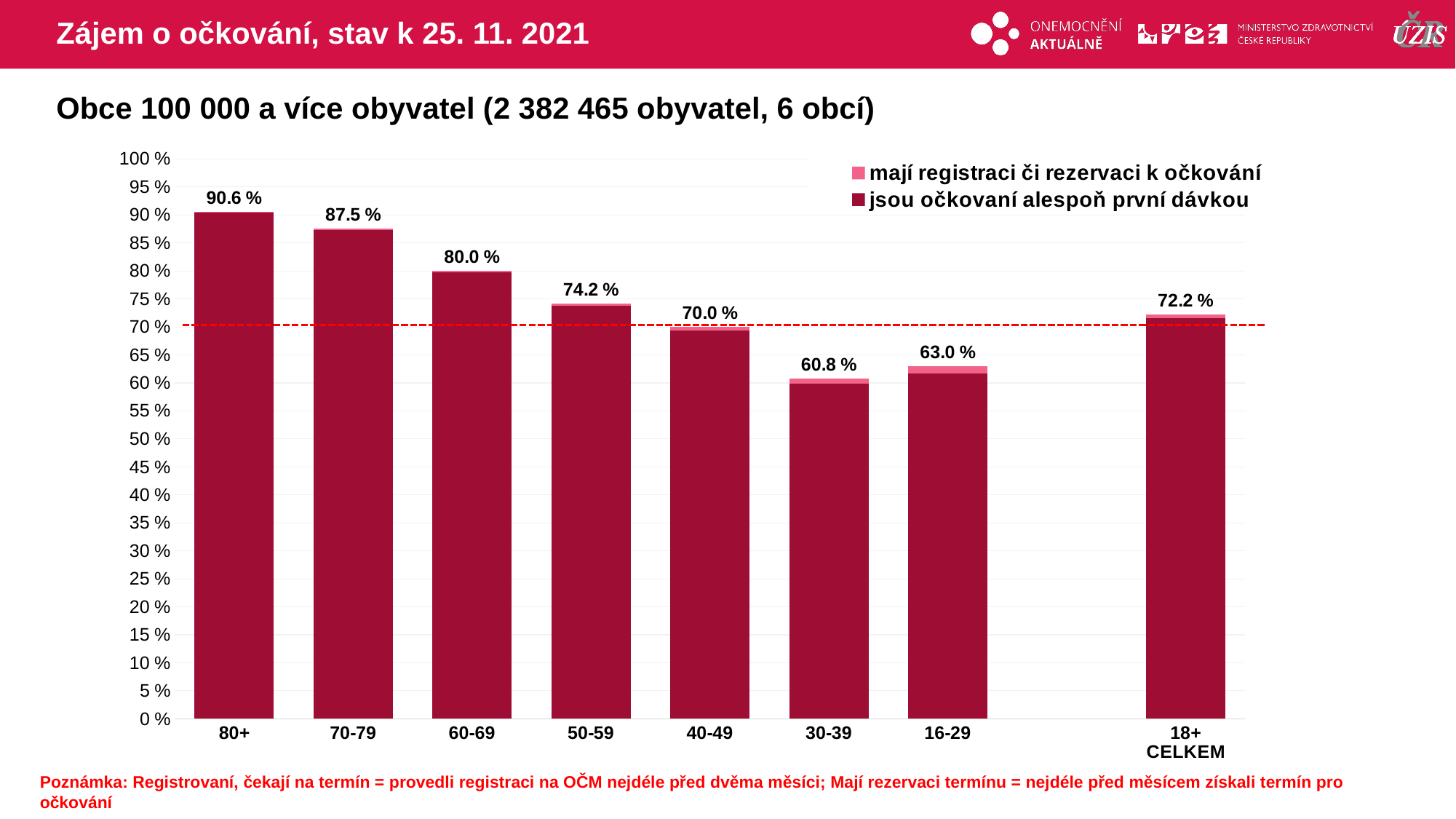

# Zájem o očkování, stav k 25. 11. 2021
Obce 100 000 a více obyvatel (2 382 465 obyvatel, 6 obcí)

### Chart

| Category | mají registraci či rezervaci k očkování | jsou očkovaní alespoň první dávkou |
|---|---|---|
| 80+ | 90.58103 | 90.3707173 |
| 70-79 | 87.53519 | 87.3459057 |
| 60-69 | 79.98175 | 79.7750469 |
| 50-59 | 74.23423 | 73.8376058 |
| 40-49 | 69.96602 | 69.355195 |
| 30-39 | 60.81297 | 59.8030104 |
| 16-29 | 63.00742 | 61.6613187 |
|  | None | None |
| 18+ CELKEM | 72.21074 | 71.588905 |
Poznámka: Registrovaní, čekají na termín = provedli registraci na OČM nejdéle před dvěma měsíci; Mají rezervaci termínu = nejdéle před měsícem získali termín pro očkování